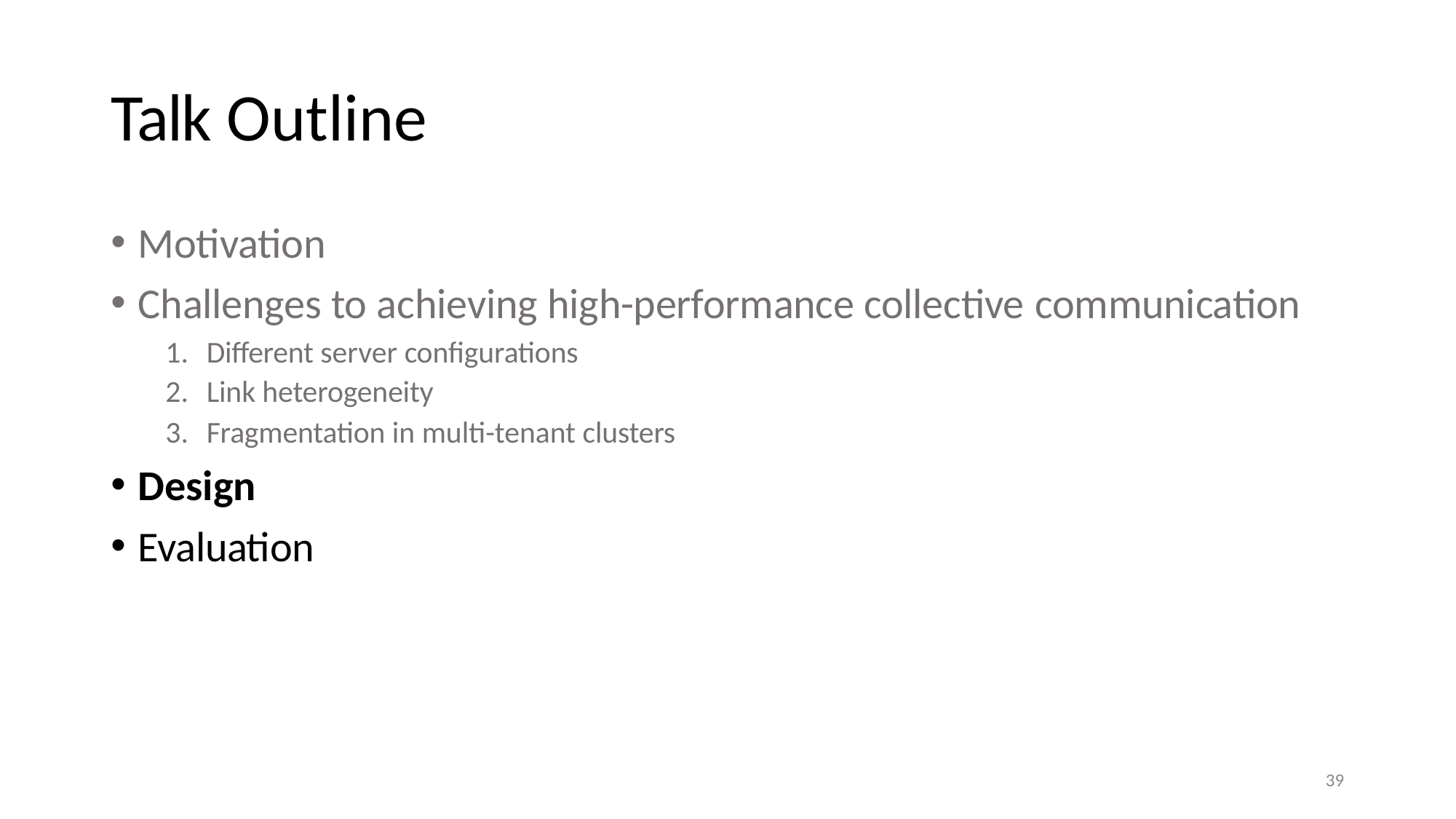

# Talk Outline
Motivation
Challenges to achieving high-performance collective communication
Different server configurations
Link heterogeneity
Fragmentation in multi-tenant clusters
Design
Evaluation
39